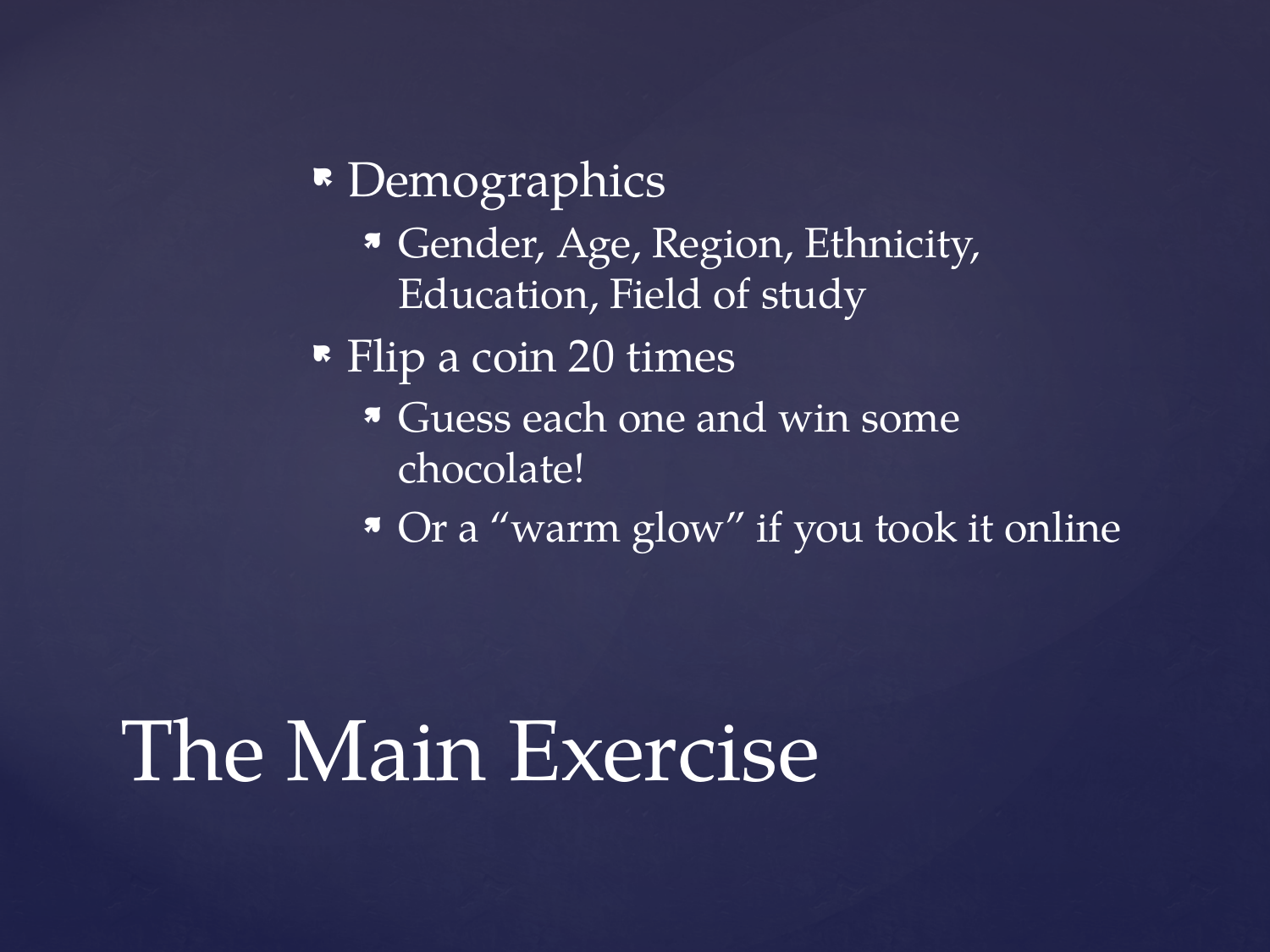

Demographics
Gender, Age, Region, Ethnicity, Education, Field of study
Flip a coin 20 times
Guess each one and win some chocolate!
Or a “warm glow” if you took it online
# The Main Exercise